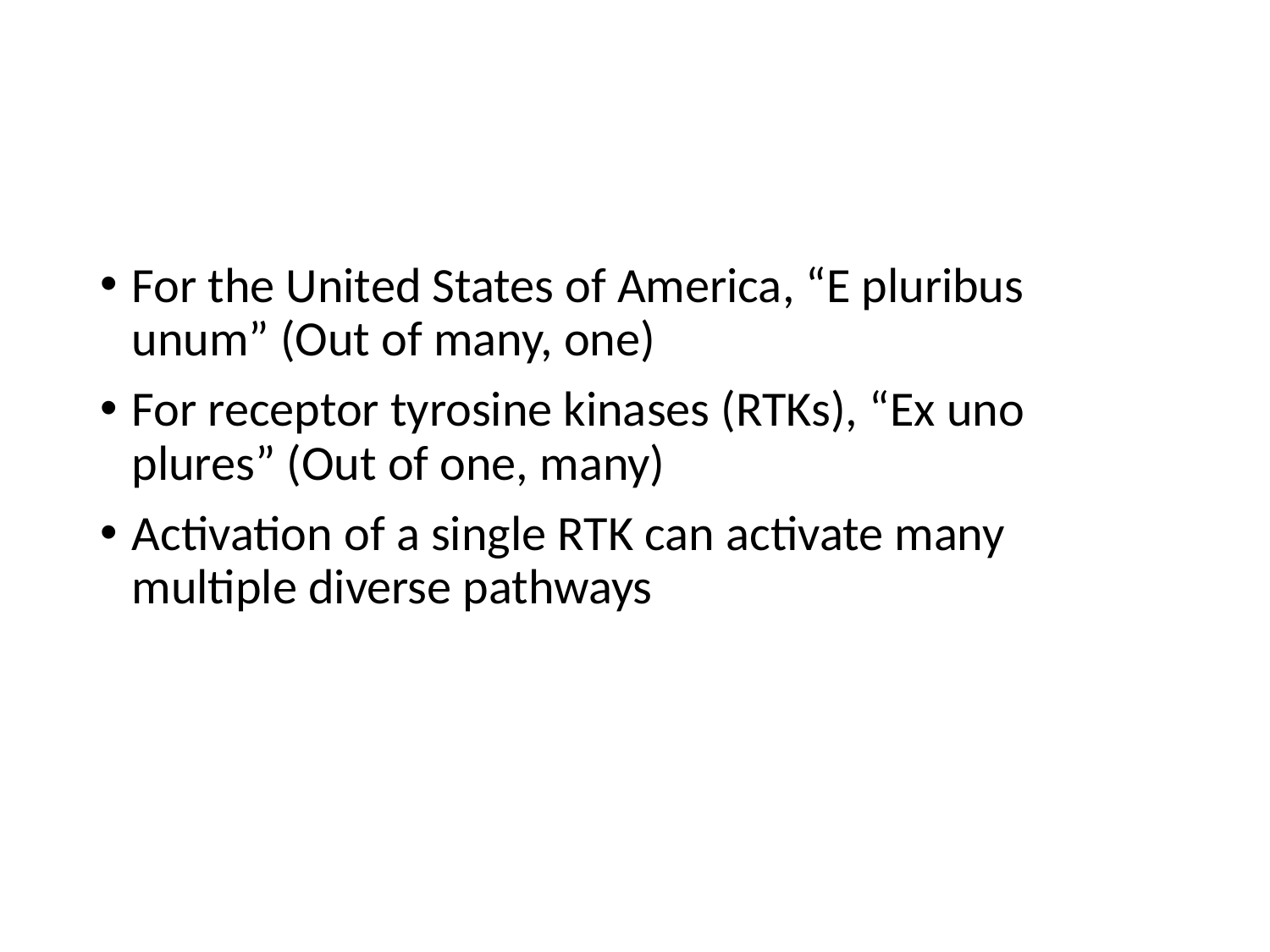

#
For the United States of America, “E pluribus unum” (Out of many, one)
For receptor tyrosine kinases (RTKs), “Ex uno plures” (Out of one, many)
Activation of a single RTK can activate many multiple diverse pathways